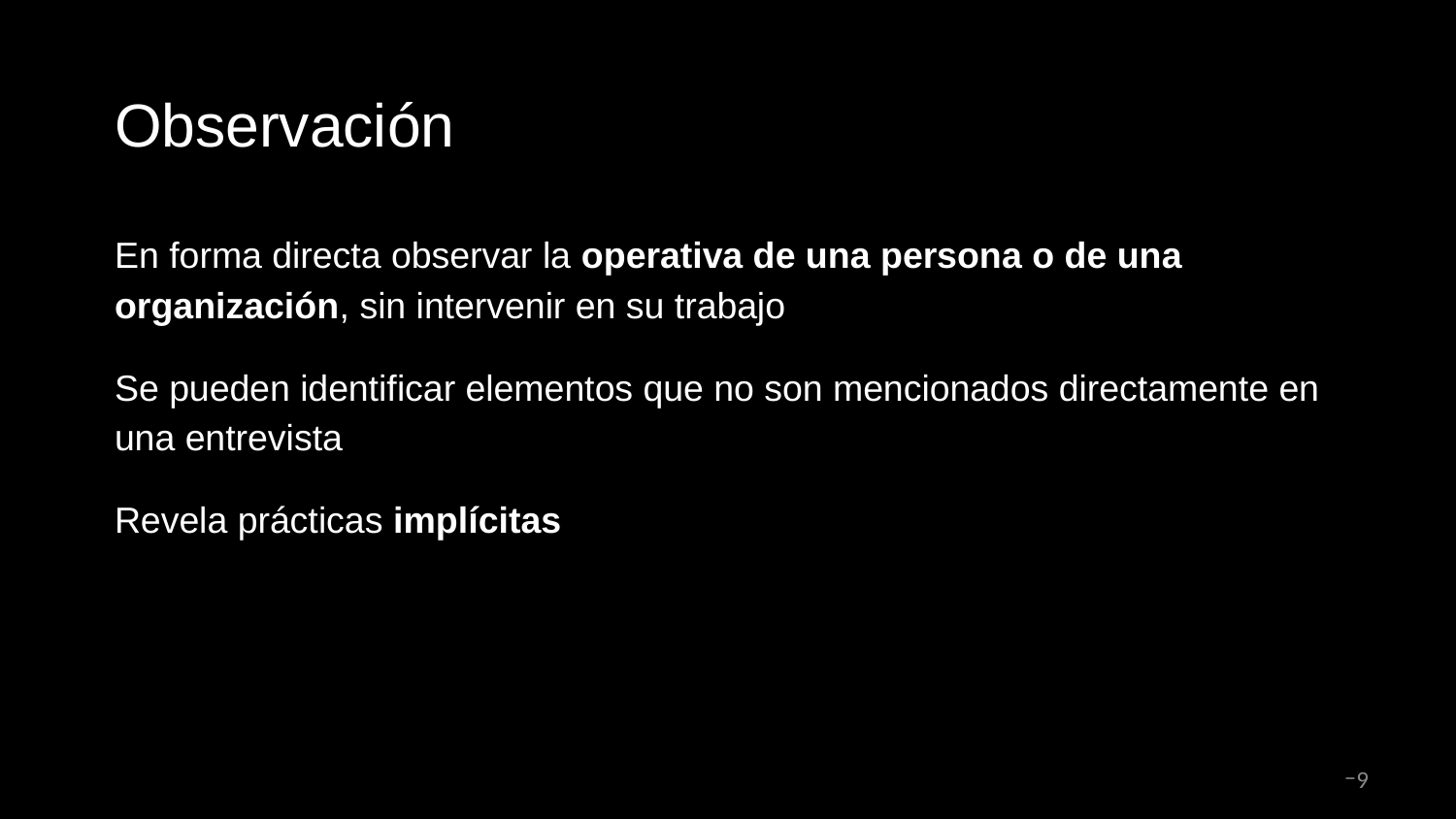

# Observación
En forma directa observar la operativa de una persona o de una organización, sin intervenir en su trabajo
Se pueden identificar elementos que no son mencionados directamente en una entrevista
Revela prácticas implícitas
9